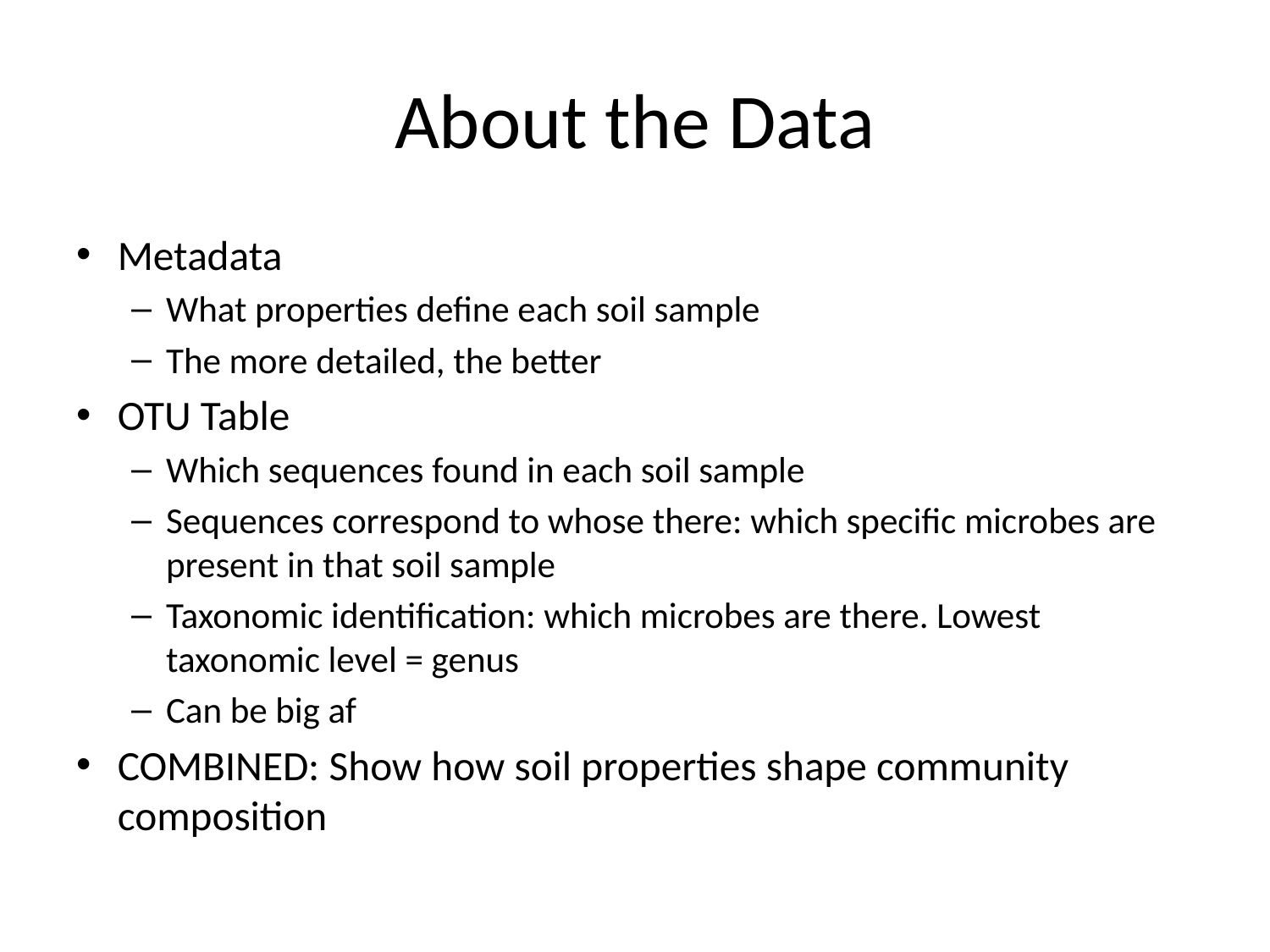

# About the Data
Metadata
What properties define each soil sample
The more detailed, the better
OTU Table
Which sequences found in each soil sample
Sequences correspond to whose there: which specific microbes are present in that soil sample
Taxonomic identification: which microbes are there. Lowest taxonomic level = genus
Can be big af
COMBINED: Show how soil properties shape community composition